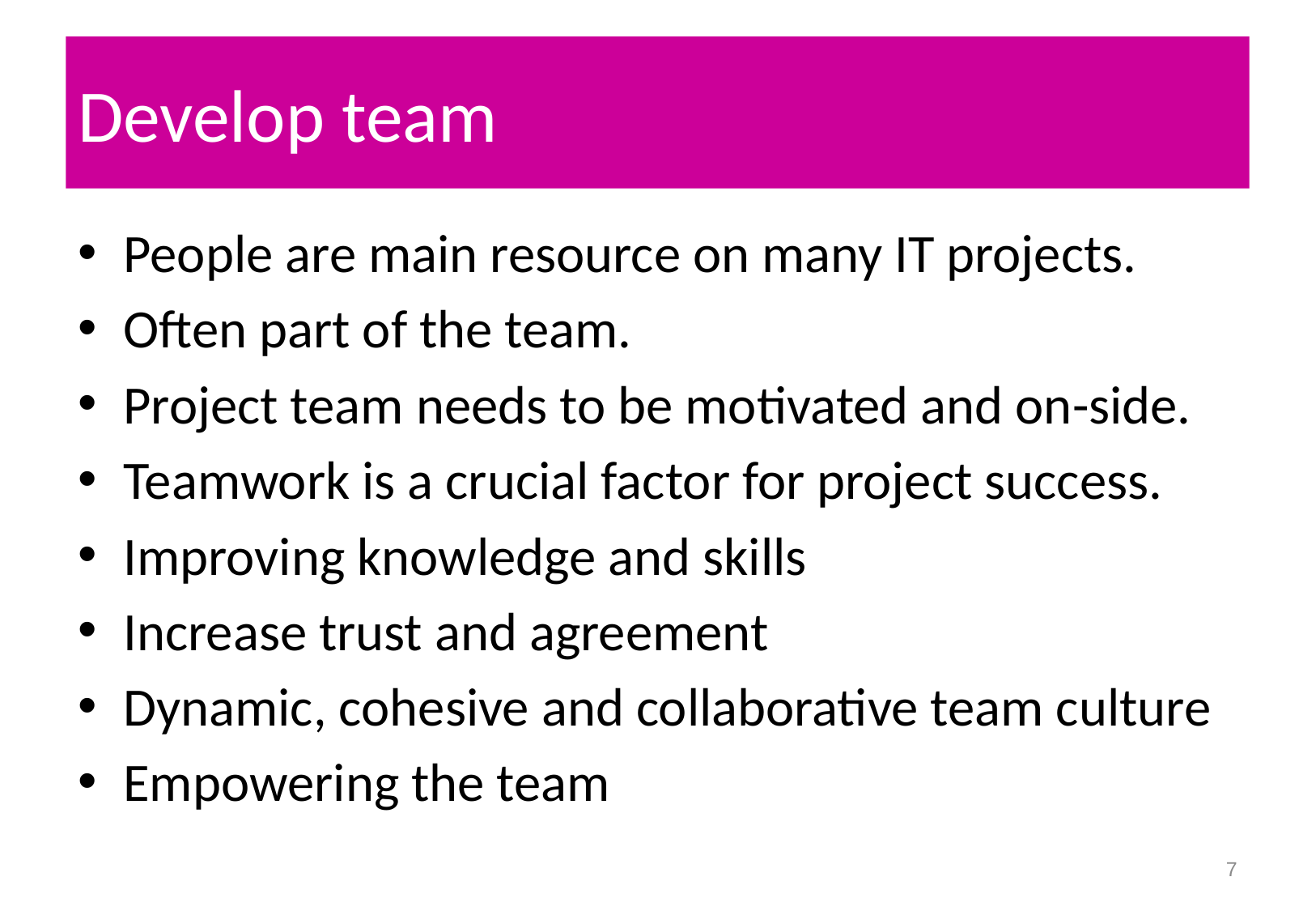

# Develop team
People are main resource on many IT projects.
Often part of the team.
Project team needs to be motivated and on-side.
Teamwork is a crucial factor for project success.
Improving knowledge and skills
Increase trust and agreement
Dynamic, cohesive and collaborative team culture
Empowering the team
7